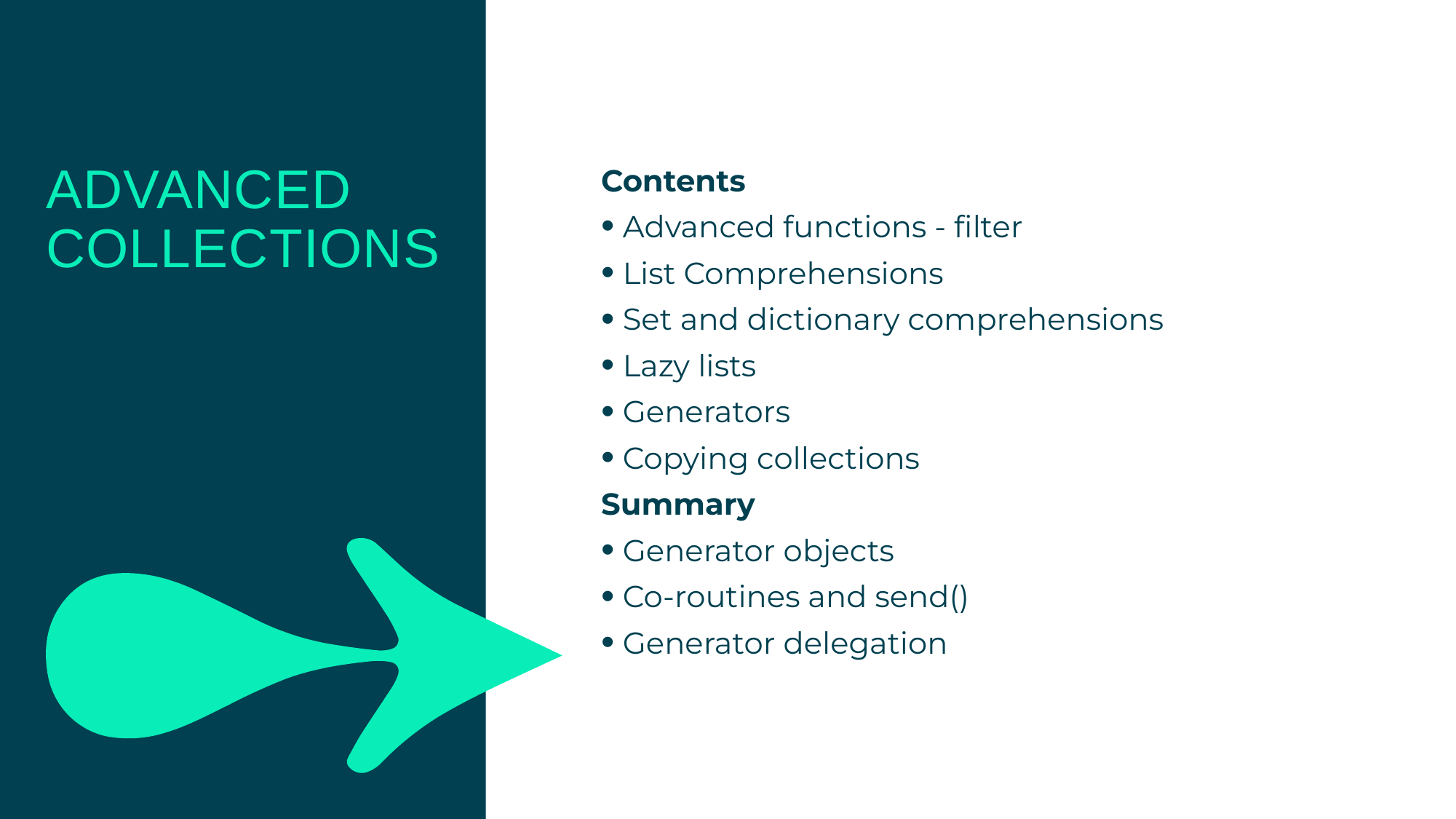

Advanced collections
Contents
Advanced functions - filter
List Comprehensions
Set and dictionary comprehensions
Lazy lists
Generators
Copying collections
Summary
Generator objects
Co-routines and send()
Generator delegation